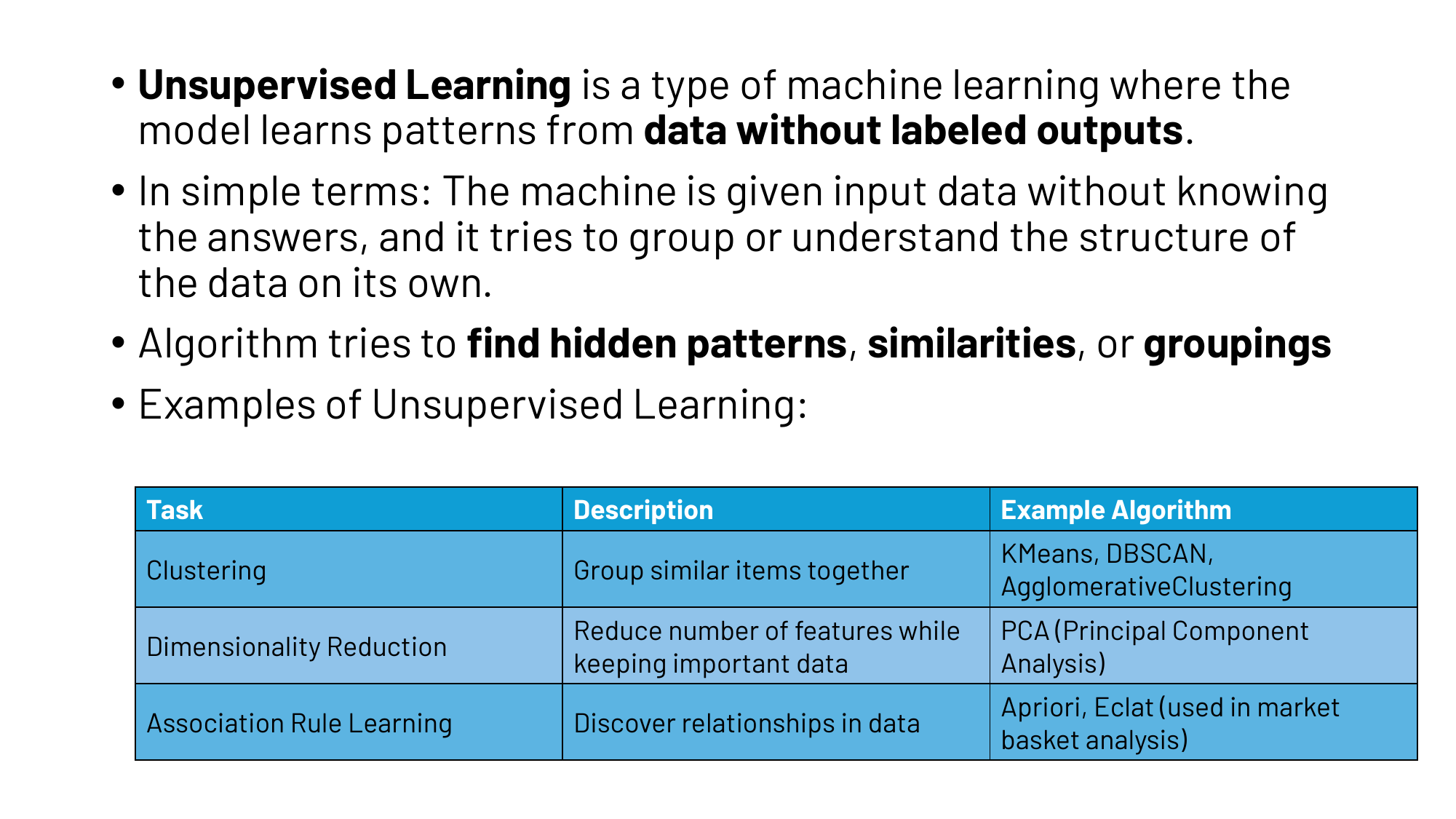

Unsupervised Learning is a type of machine learning where the model learns patterns from data without labeled outputs.
In simple terms: The machine is given input data without knowing the answers, and it tries to group or understand the structure of the data on its own.
Algorithm tries to find hidden patterns, similarities, or groupings
Examples of Unsupervised Learning:

| Task | Description | Example Algorithm |
| --- | --- | --- |
| Clustering | Group similar items together | KMeans, DBSCAN, AgglomerativeClustering |
| Dimensionality Reduction | Reduce number of features while keeping important data | PCA (Principal Component Analysis) |
| Association Rule Learning | Discover relationships in data | Apriori, Eclat (used in market basket analysis) |